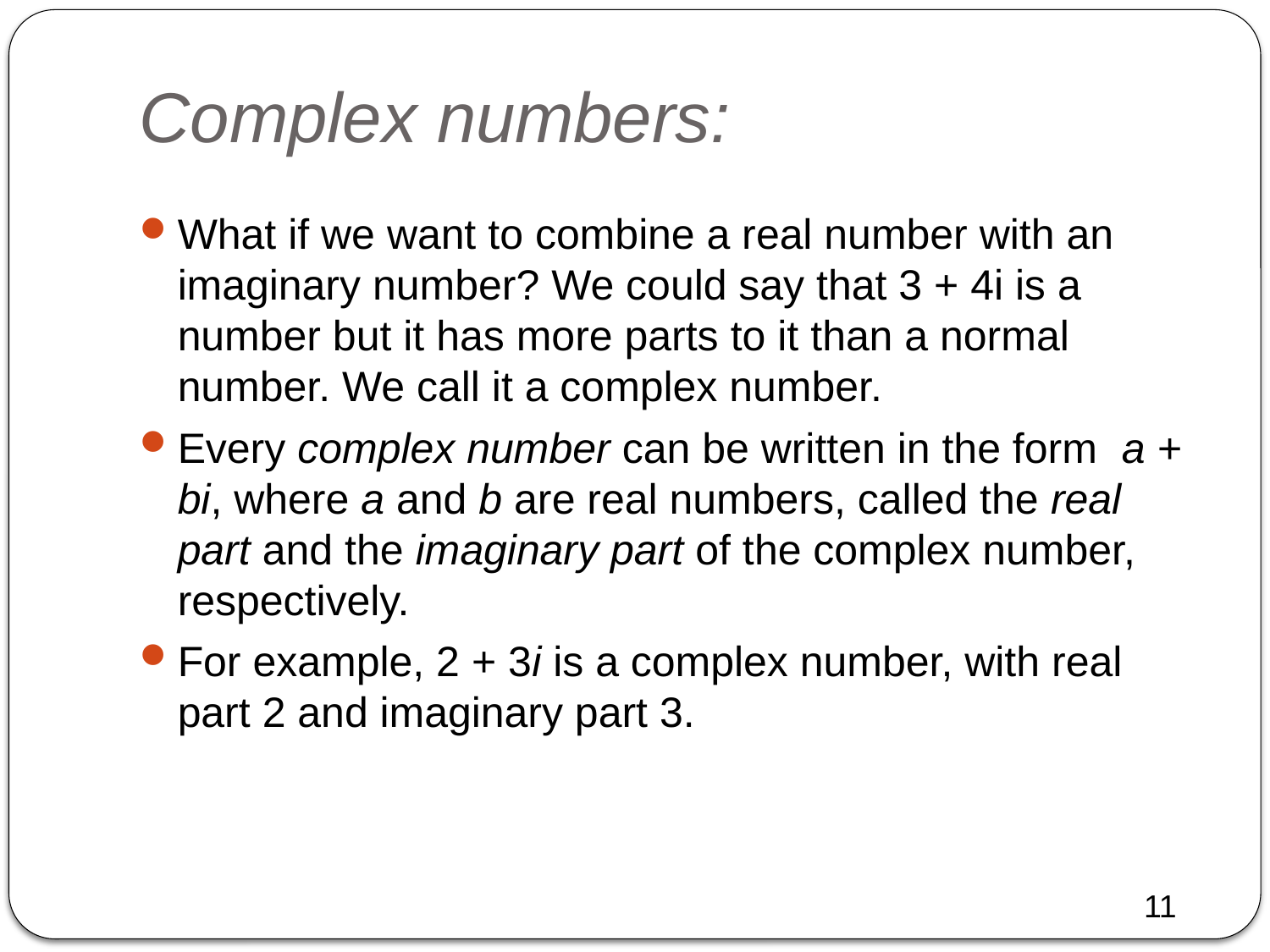

# Complex numbers:
What if we want to combine a real number with an imaginary number? We could say that 3 + 4i is a number but it has more parts to it than a normal number. We call it a complex number.
Every complex number can be written in the form  a + bi, where a and b are real numbers, called the real part and the imaginary part of the complex number, respectively.
For example, 2 + 3i is a complex number, with real part 2 and imaginary part 3.

11